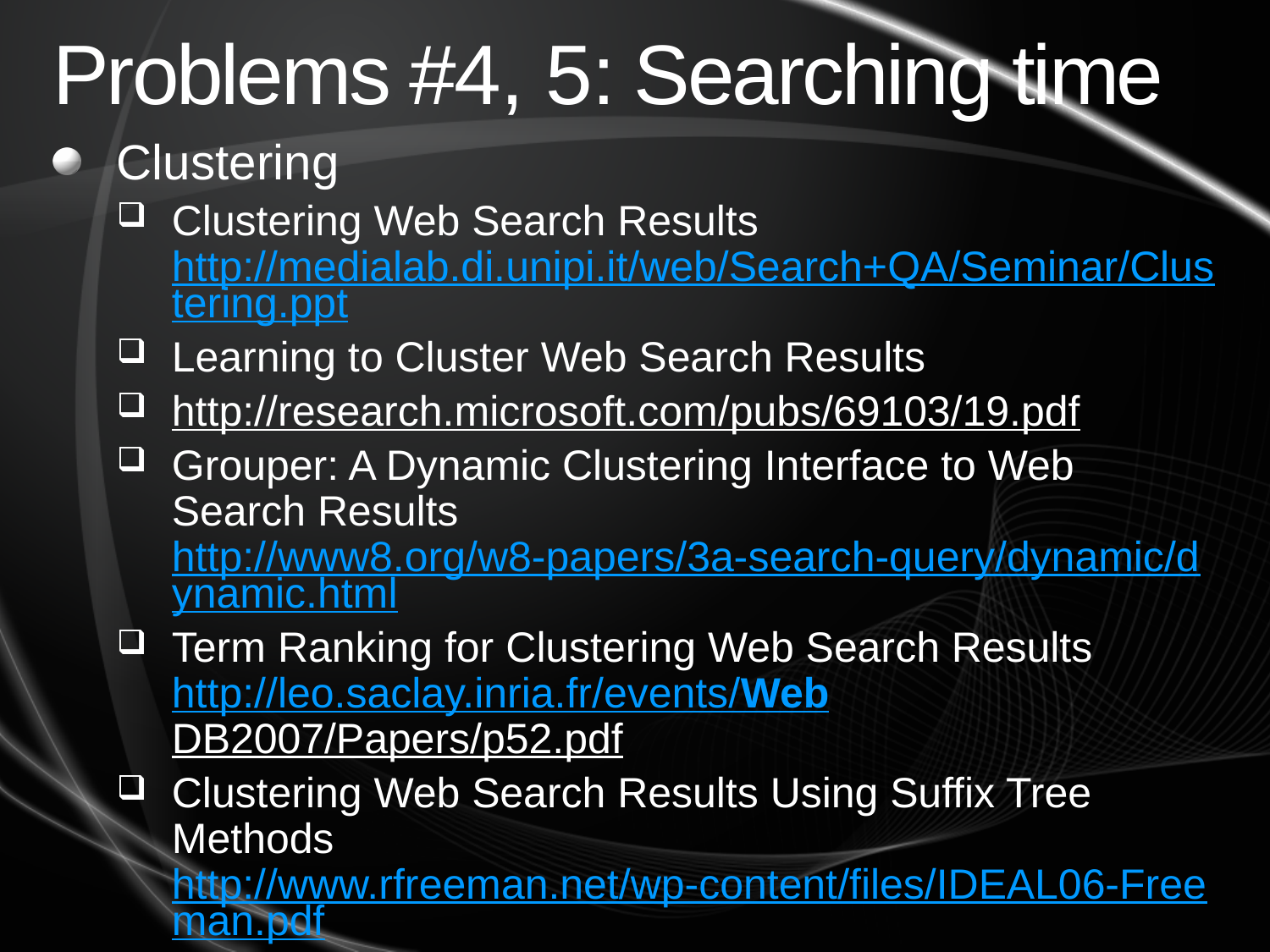

# Problems #4, 5: Searching time
Clustering
Clustering Web Search Results http://medialab.di.unipi.it/web/Search+QA/Seminar/Clustering.ppt
Learning to Cluster Web Search Results
http://research.microsoft.com/pubs/69103/19.pdf
Grouper: A Dynamic Clustering Interface to Web Search Results http://www8.org/w8-papers/3a-search-query/dynamic/dynamic.html
Term Ranking for Clustering Web Search Results http://leo.saclay.inria.fr/events/WebDB2007/Papers/p52.pdf
Clustering Web Search Results Using Suffix Tree Methods http://www.rfreeman.net/wp-content/files/IDEAL06-Freeman.pdf